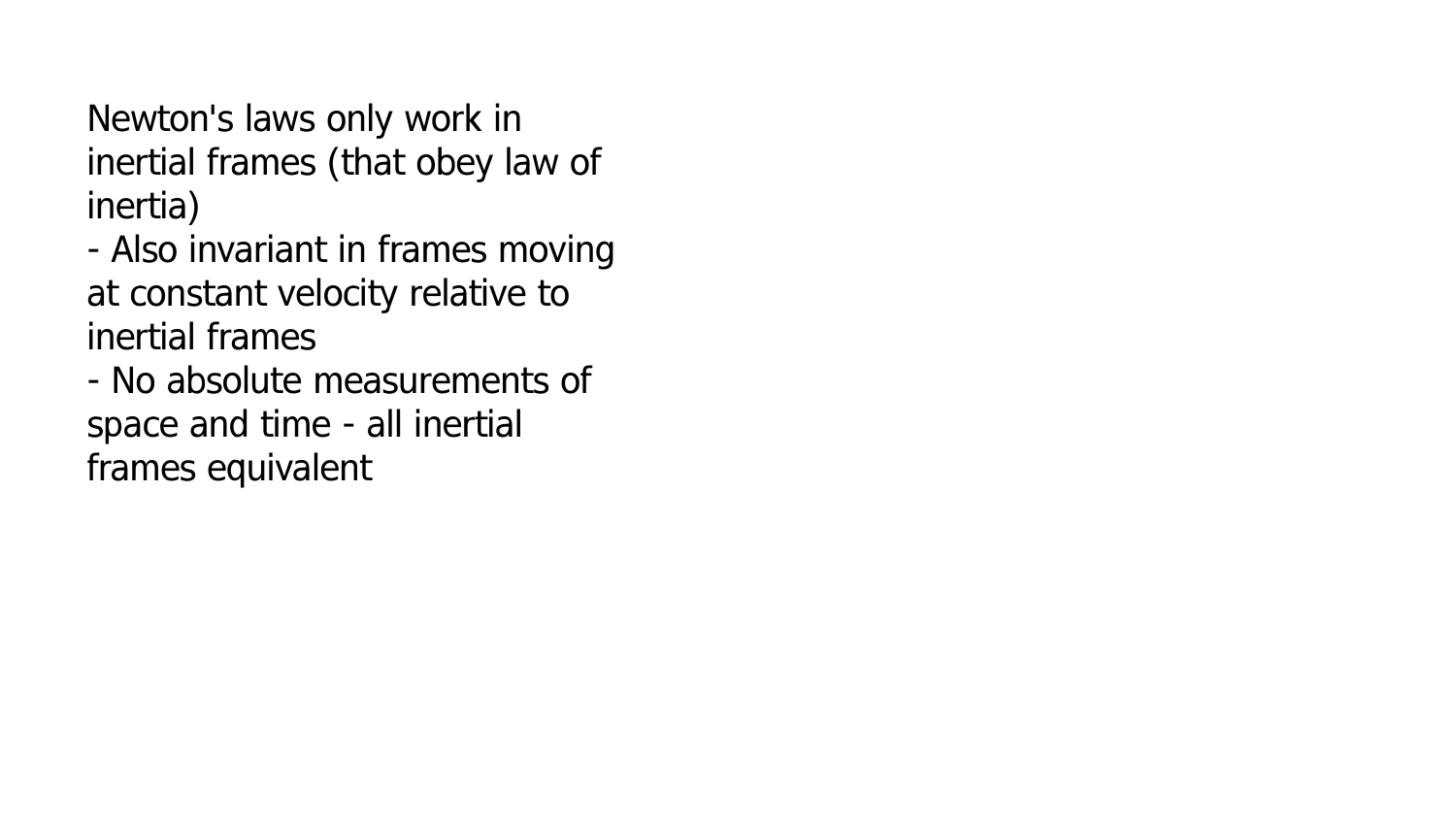

Newton's laws only work in inertial frames (that obey law of inertia)
- Also invariant in frames moving at constant velocity relative to inertial frames
- No absolute measurements of space and time - all inertial frames equivalent